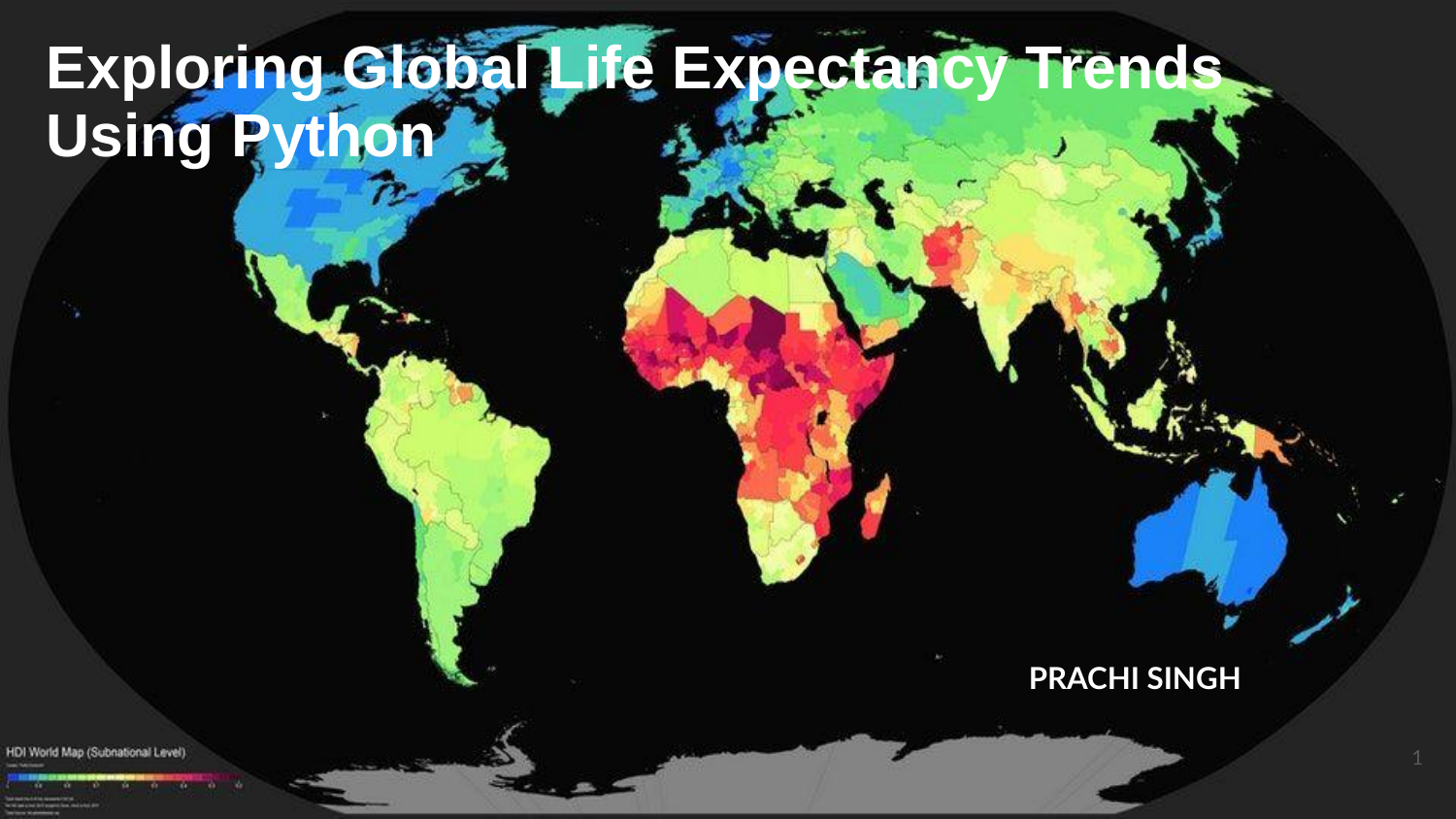

# Exploring Global Life Expectancy Trends Using Python
PRACHI SINGH
1